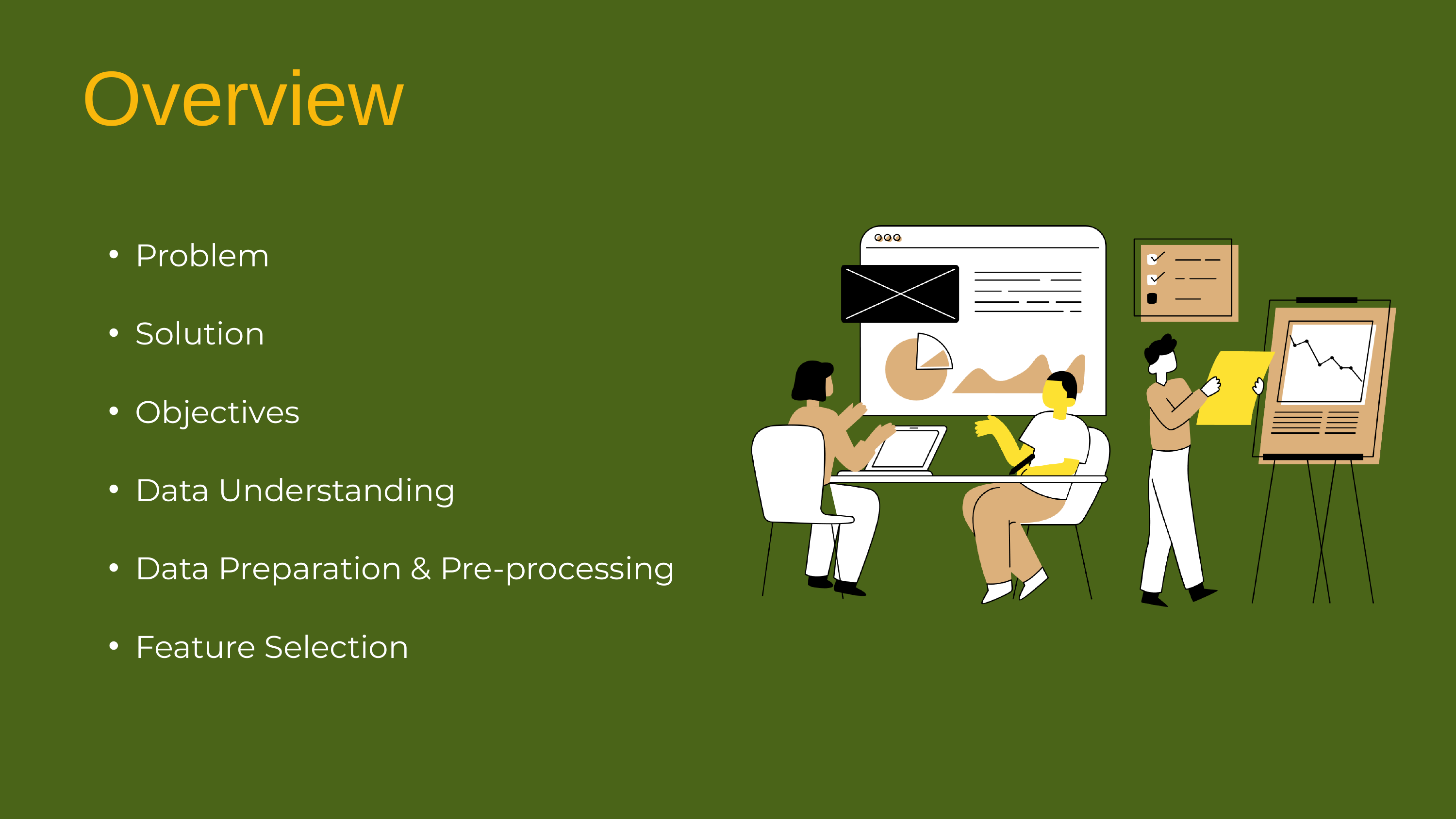

Overview
Problem
Solution
Objectives
Data Understanding
Data Preparation & Pre-processing
Feature Selection